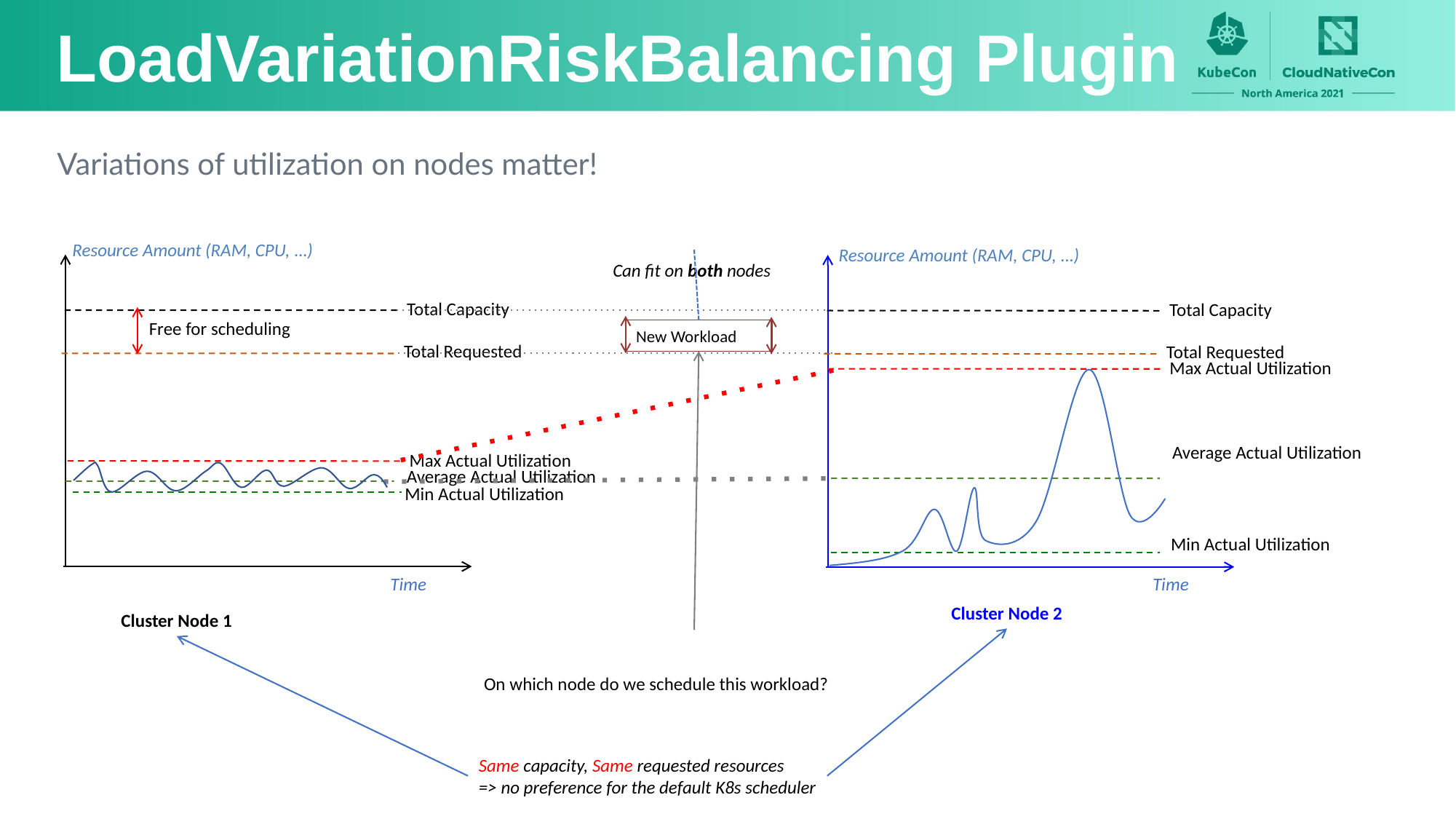

LoadVariationRiskBalancing Plugin
Variations of utilization on nodes matter!
Resource Amount (RAM, CPU, …)
Resource Amount (RAM, CPU, …)
Total Capacity
Total Requested
Max Actual Utilization
Average Actual Utilization
Min Actual Utilization
Time

Can fit on both nodes
Total Capacity
Free for scheduling
On which node do we schedule this workload?
New Workload
Total Requested
Max Actual Utilization
Average Actual Utilization

Min Actual Utilization
Time
Cluster Node 2
Cluster Node 1
Same capacity, Same requested resources
=> no preference for the default K8s scheduler